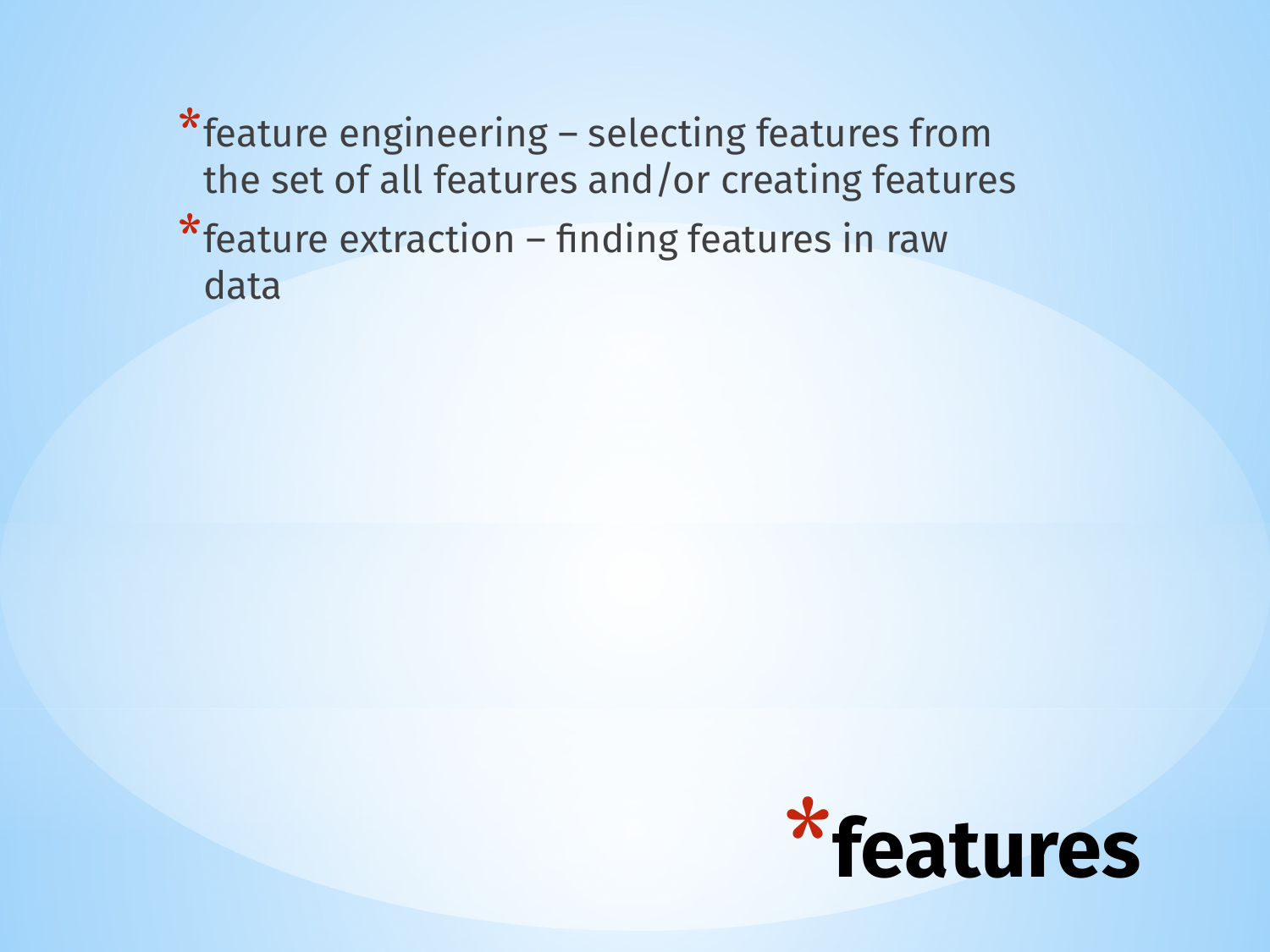

feature engineering – selecting features from the set of all features and/or creating features
feature extraction – finding features in raw data
# features